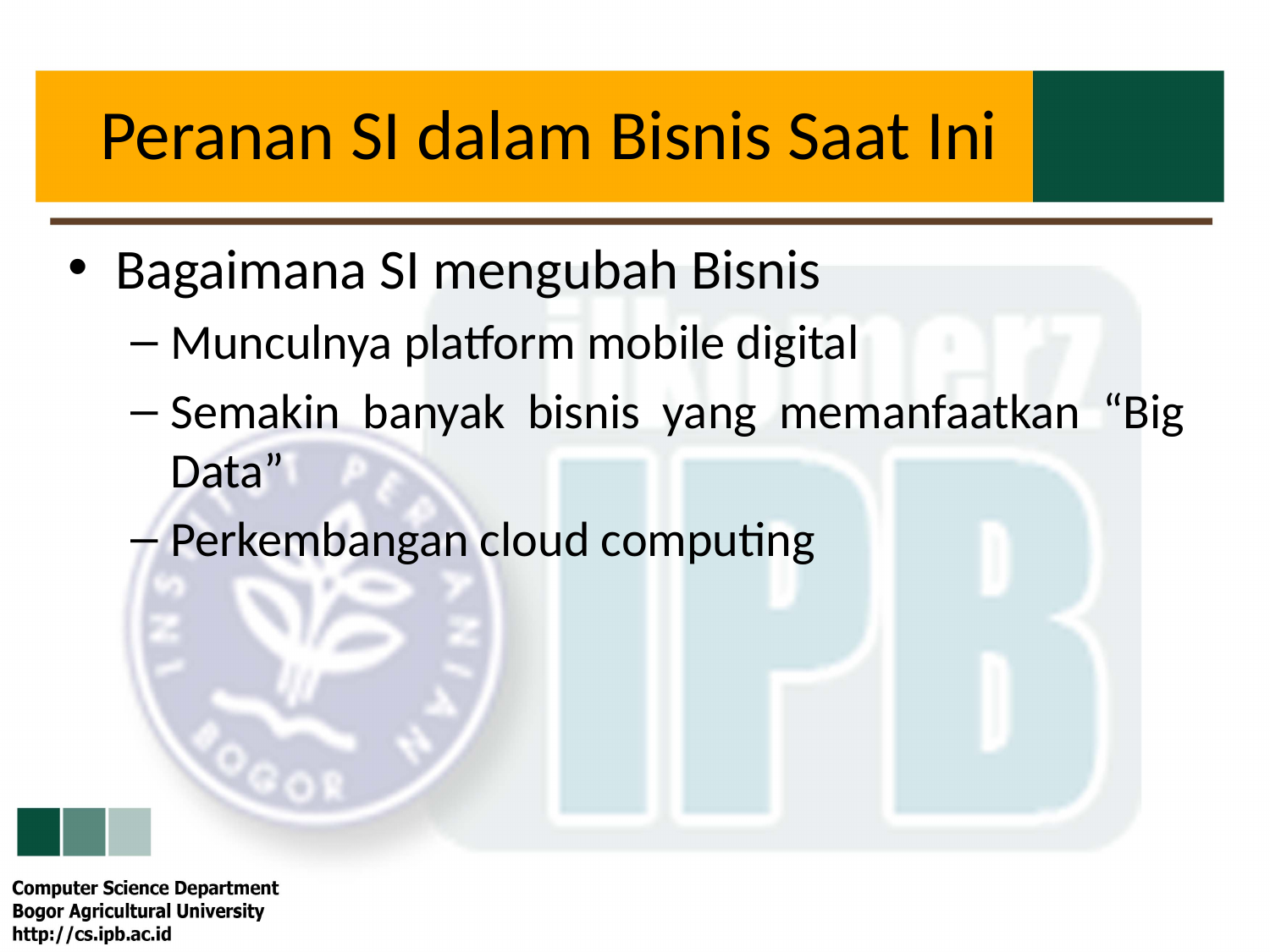

# Peranan SI dalam Bisnis Saat Ini
Bagaimana SI mengubah Bisnis
Munculnya platform mobile digital
Semakin banyak bisnis yang memanfaatkan “Big Data”
Perkembangan cloud computing